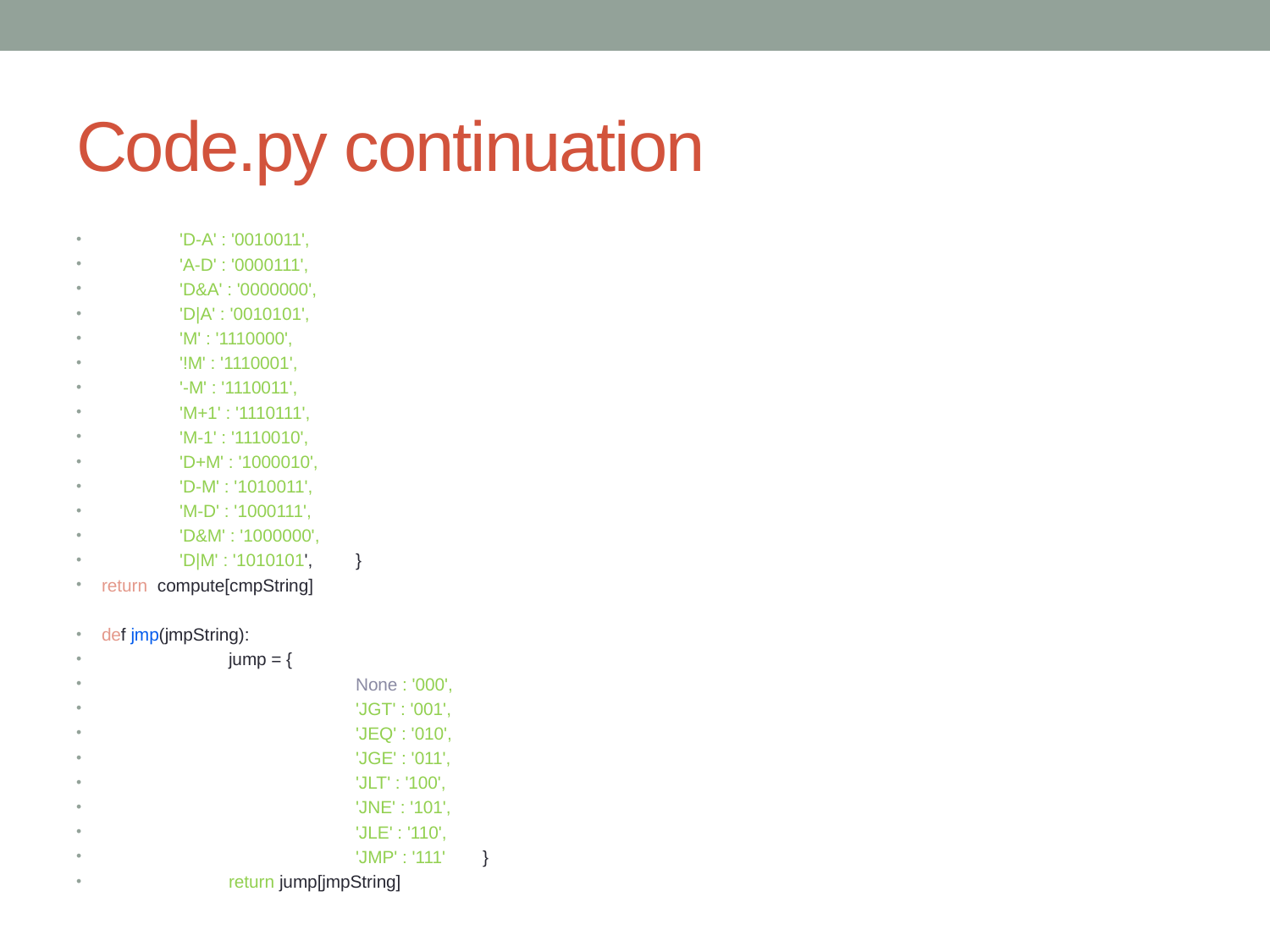

# Code.py continuation
                'D-A' : '0010011',
                'A-D' : '0000111',
                'D&A' : '0000000',
                'D|A' : '0010101',
                'M' : '1110000',
                '!M' : '1110001',
                '-M' : '1110011',
                'M+1' : '1110111',
                'M-1' : '1110010',
                'D+M' : '1000010',
                'D-M' : '1010011',
                'M-D' : '1000111',
                'D&M' : '1000000',
                'D|M' : '1010101',	}
return  compute[cmpString]

def jmp(jmpString):
	jump = {
		None : '000',
		'JGT' : '001',
		'JEQ' : '010',
		'JGE' : '011',
		'JLT' : '100',
		'JNE' : '101',
		'JLE' : '110',
		'JMP' : '111'	}
	return jump[jmpString]